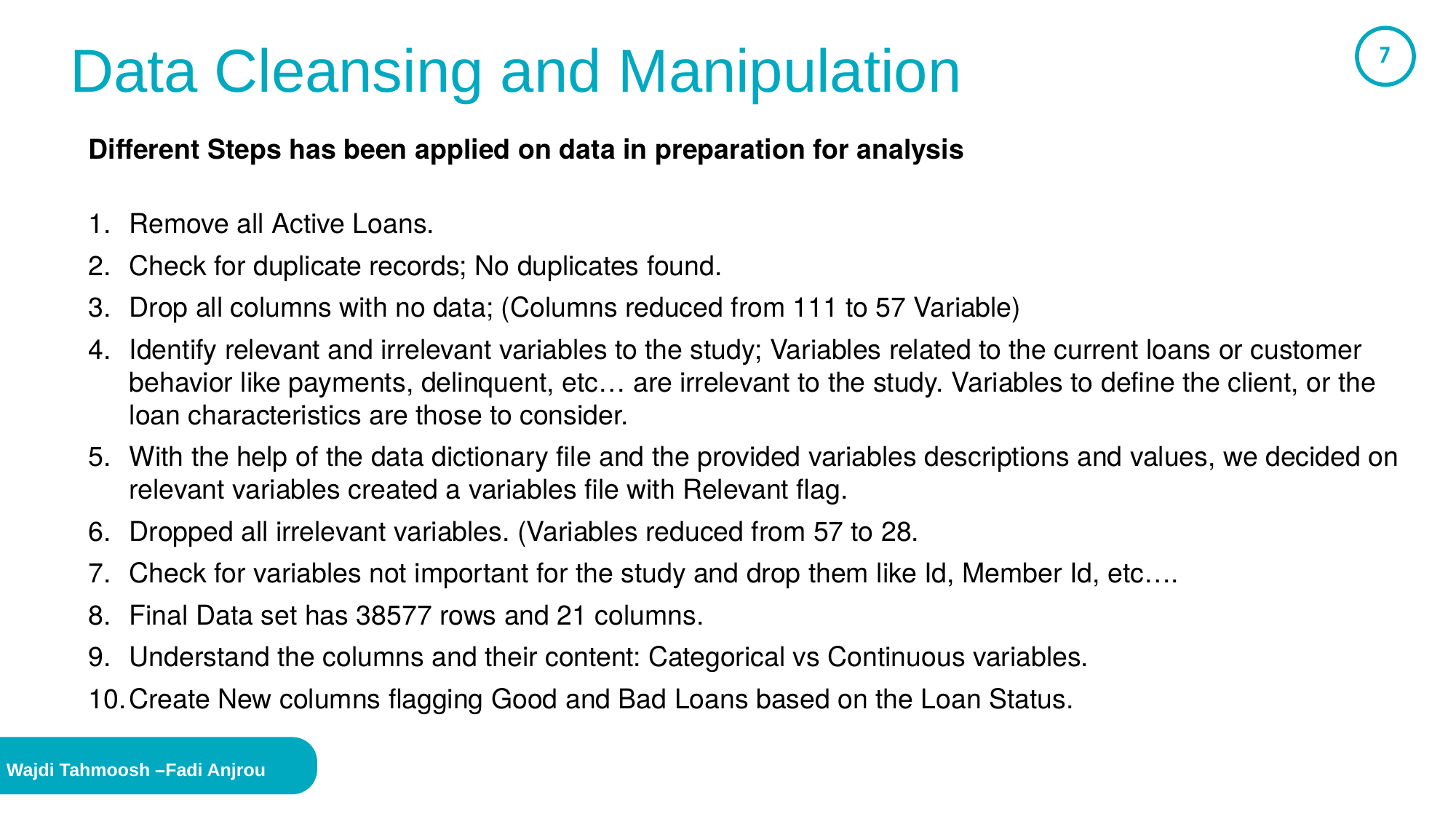

Data Cleansing and Manipulation
Different Steps has been applied on data in preparation for analysis

Remove all Active Loans.
Check for duplicate records; No duplicates found.
Drop all columns with no data; (Columns reduced from 111 to 57 Variable)
Identify relevant and irrelevant variables to the study; Variables related to the current loans or customer behavior like payments, delinquent, etc… are irrelevant to the study. Variables to define the client, or the loan characteristics are those to consider.
With the help of the data dictionary file and the provided variables descriptions and values, we decided on relevant variables created a variables file with Relevant flag.
Dropped all irrelevant variables. (Variables reduced from 57 to 28.
Check for variables not important for the study and drop them like Id, Member Id, etc….
Final Data set has 38577 rows and 21 columns.
Understand the columns and their content: Categorical vs Continuous variables.
Create New columns flagging Good and Bad Loans based on the Loan Status.